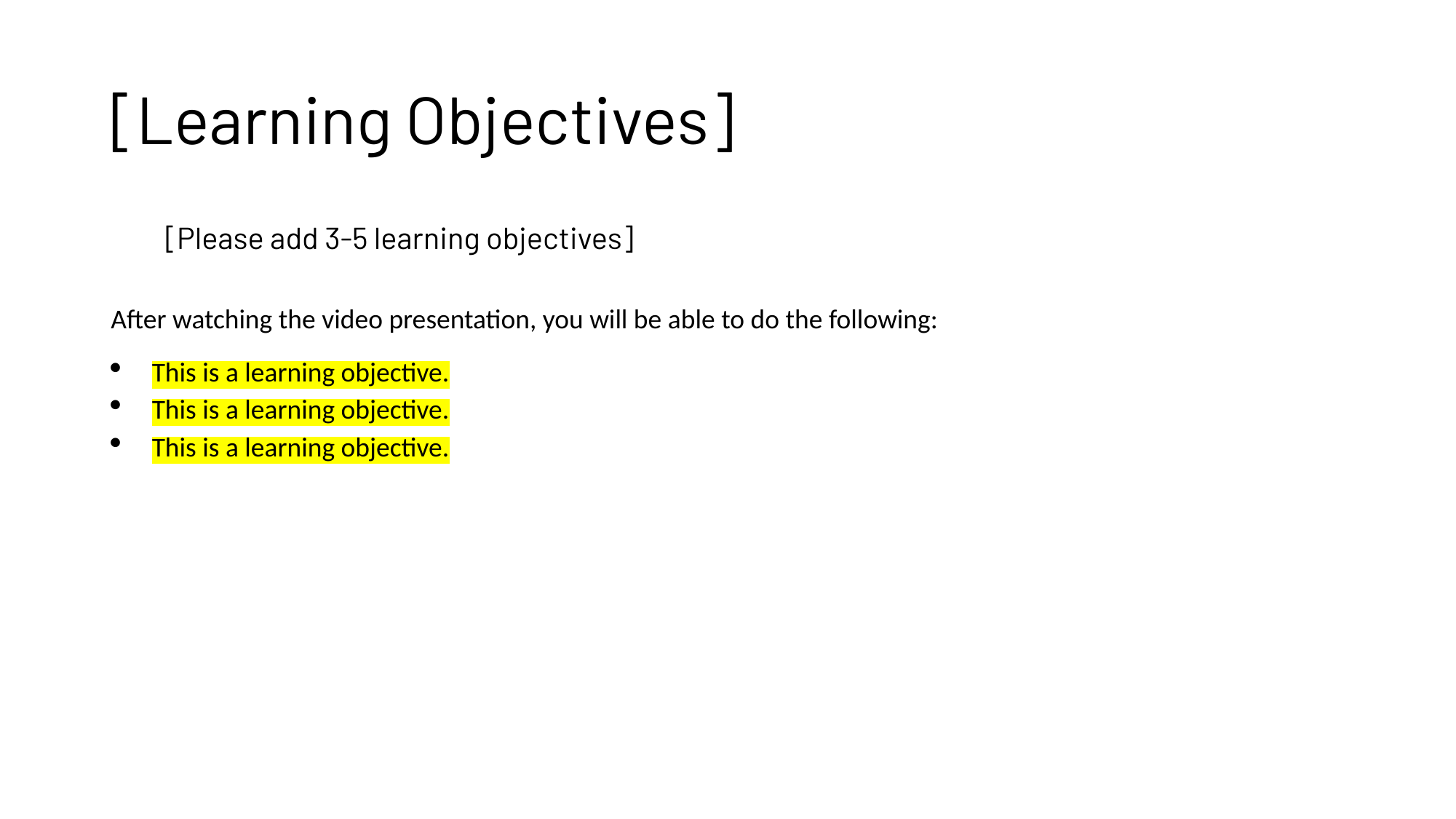

# [Learning Objectives]
[Please add 3-5 learning objectives]

After watching the video presentation, you will be able to do the following:
This is a learning objective.
This is a learning objective.
This is a learning objective.